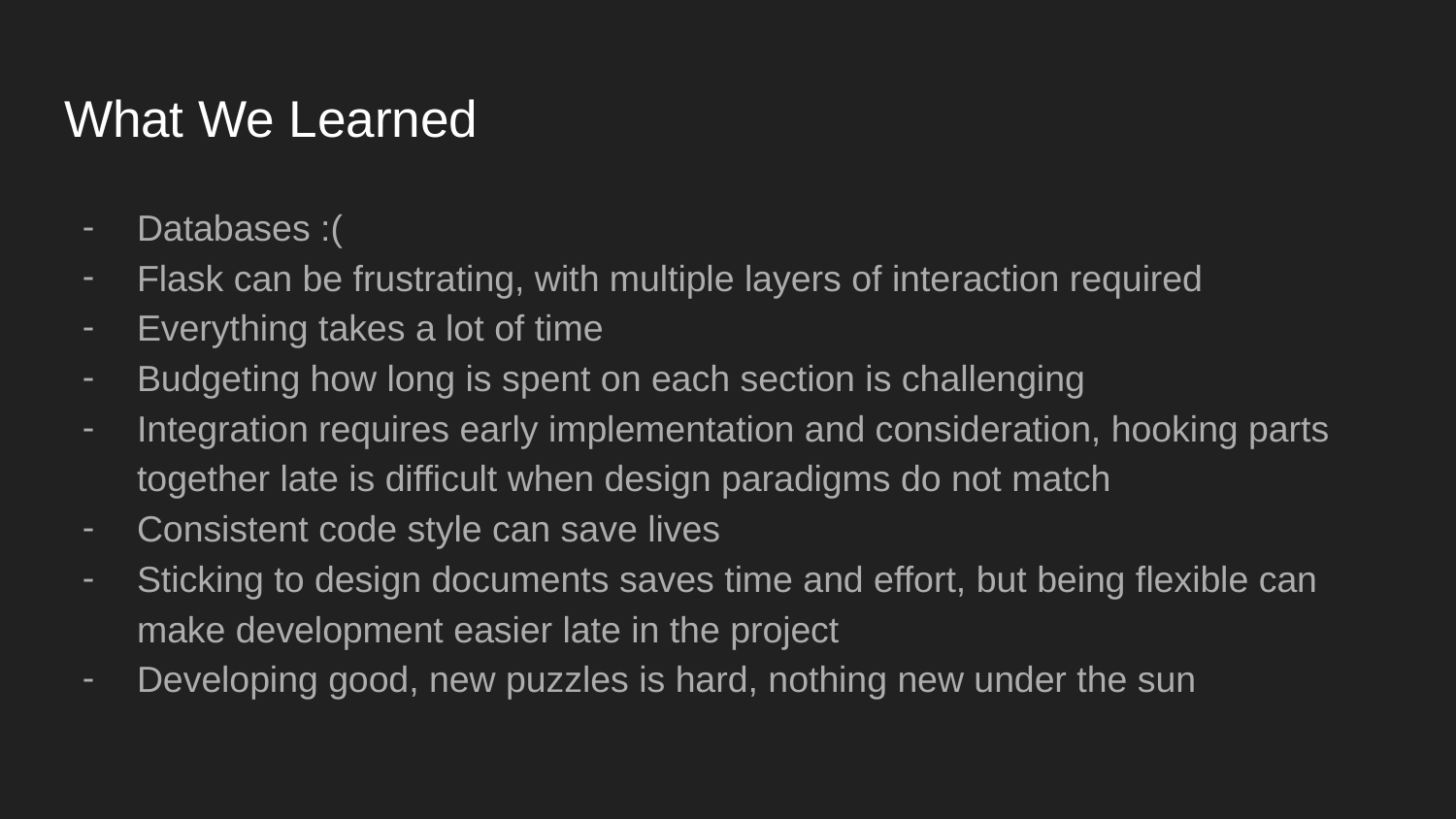

# What We Learned

Databases :(
Flask can be frustrating, with multiple layers of interaction required
Everything takes a lot of time
Budgeting how long is spent on each section is challenging
Integration requires early implementation and consideration, hooking parts together late is difficult when design paradigms do not match
Consistent code style can save lives
Sticking to design documents saves time and effort, but being flexible can make development easier late in the project
Developing good, new puzzles is hard, nothing new under the sun